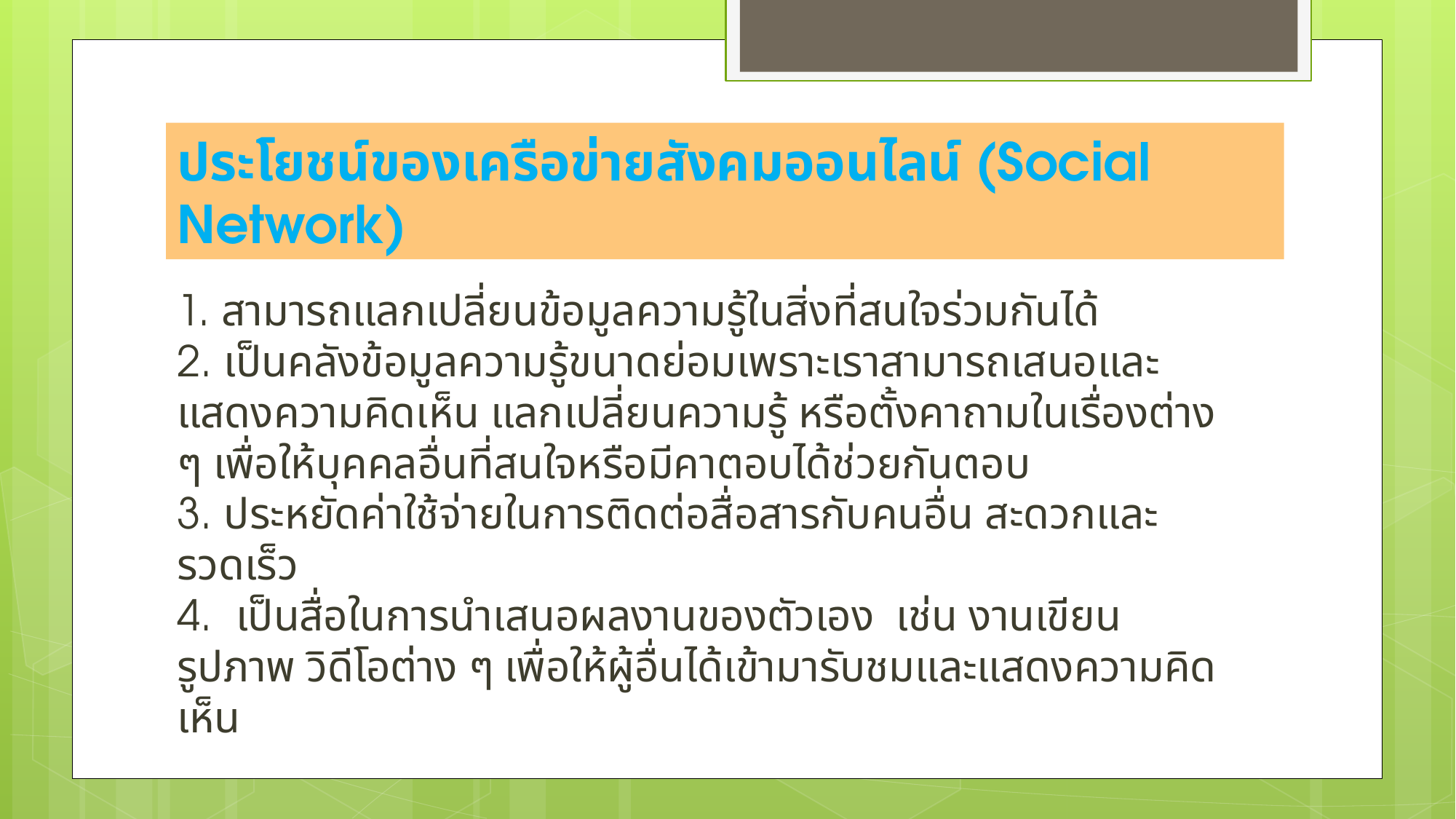

# ประโยชน์ของเครือข่ายสังคมออนไลน์ (Social Network)
1. สามารถแลกเปลี่ยนข้อมูลความรู้ในสิ่งที่สนใจร่วมกันได้
2. เป็นคลังข้อมูลความรู้ขนาดย่อมเพราะเราสามารถเสนอและแสดงความคิดเห็น แลกเปลี่ยนความรู้ หรือตั้งคาถามในเรื่องต่าง ๆ เพื่อให้บุคคลอื่นที่สนใจหรือมีคาตอบได้ช่วยกันตอบ
3. ประหยัดค่าใช้จ่ายในการติดต่อสื่อสารกับคนอื่น สะดวกและรวดเร็ว
4.  เป็นสื่อในการนำเสนอผลงานของตัวเอง  เช่น งานเขียน รูปภาพ วิดีโอต่าง ๆ เพื่อให้ผู้อื่นได้เข้ามารับชมและแสดงความคิดเห็น